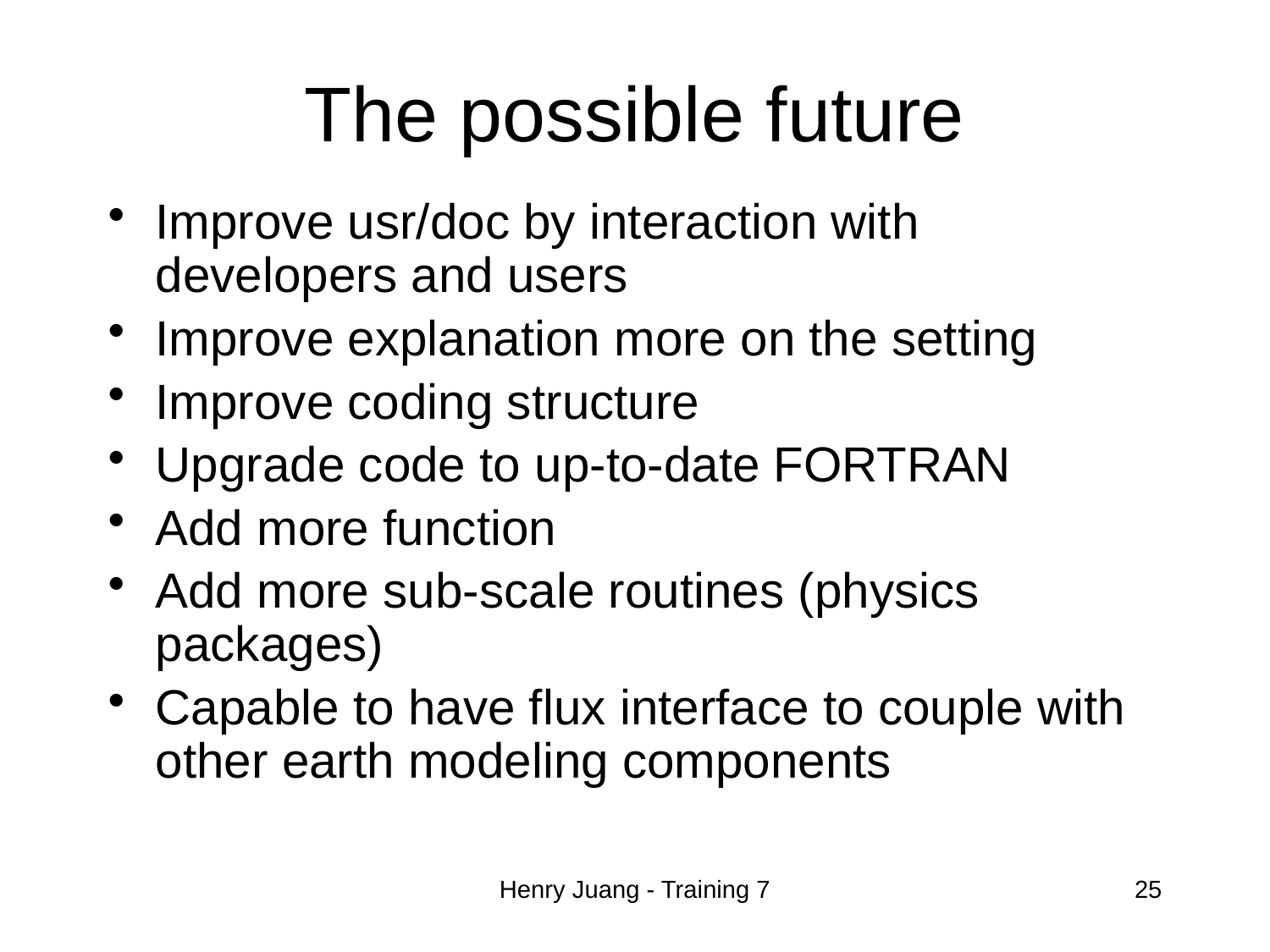

# The possible future
Improve usr/doc by interaction with developers and users
Improve explanation more on the setting
Improve coding structure
Upgrade code to up-to-date FORTRAN
Add more function
Add more sub-scale routines (physics packages)
Capable to have flux interface to couple with other earth modeling components
Henry Juang - Training 7
25